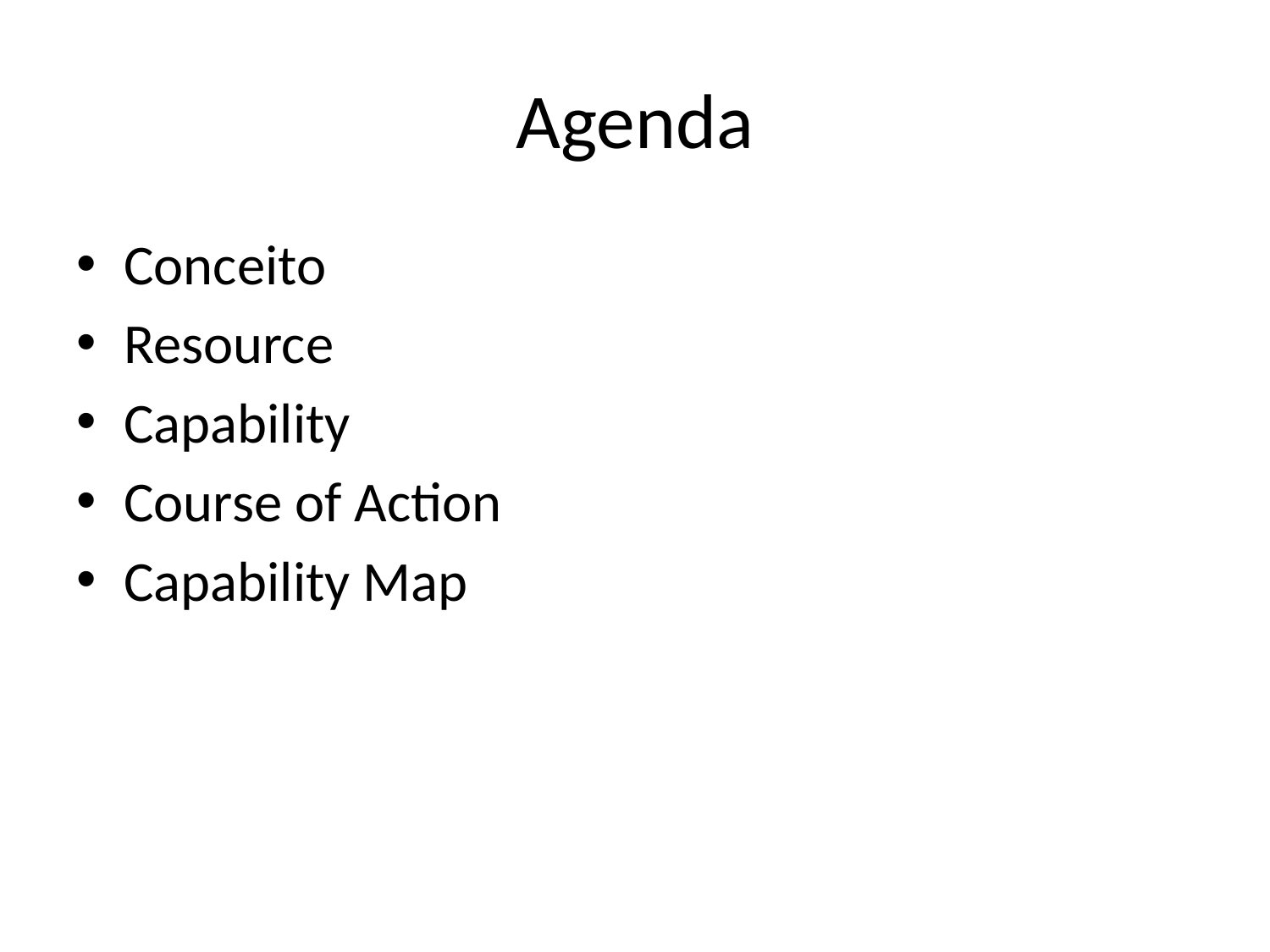

# Agenda
Conceito
Resource
Capability
Course of Action
Capability Map